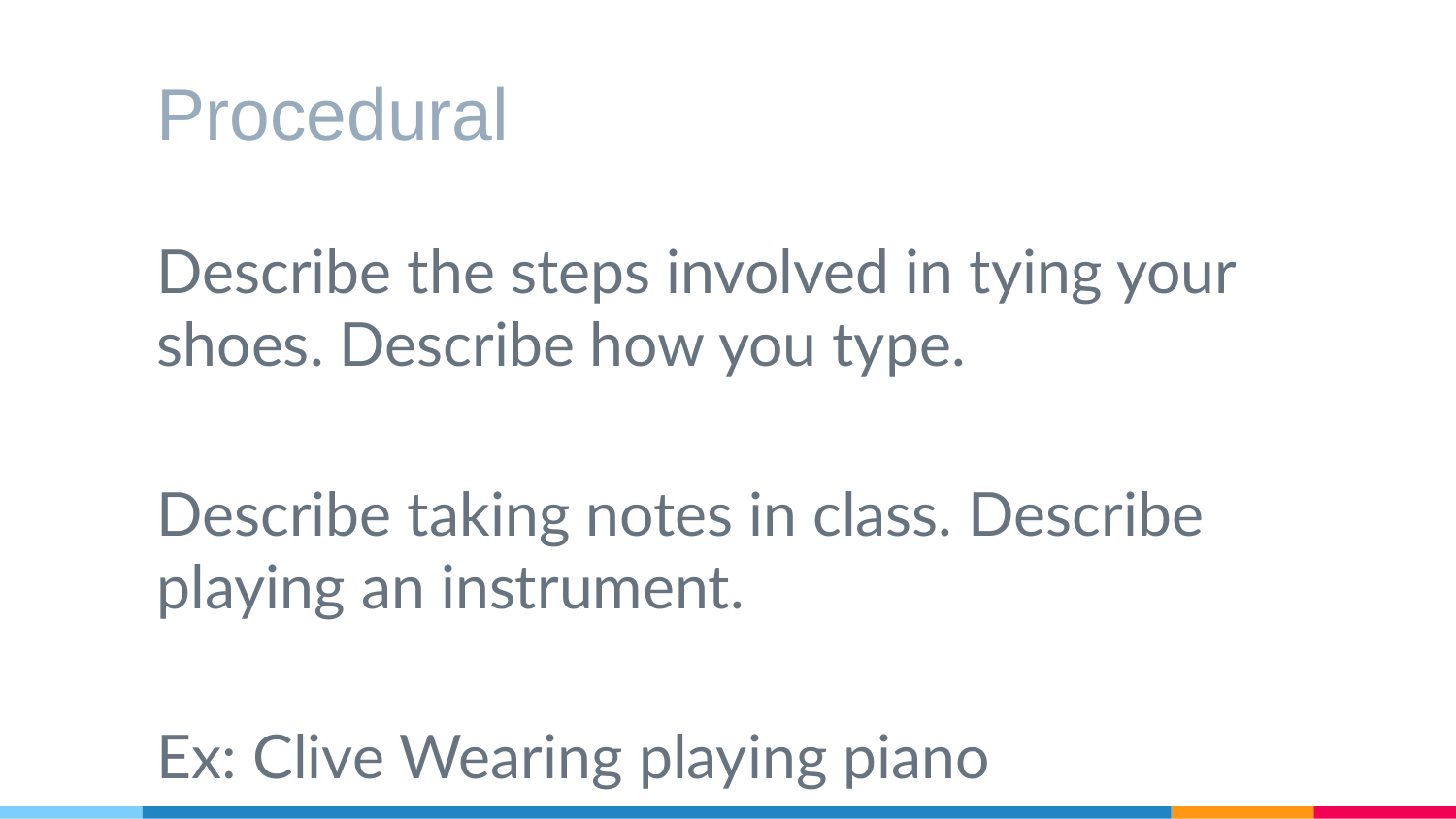

# Procedural
Describe the steps involved in tying your shoes. Describe how you type.

Describe taking notes in class. Describe playing an instrument.

Ex: Clive Wearing playing piano